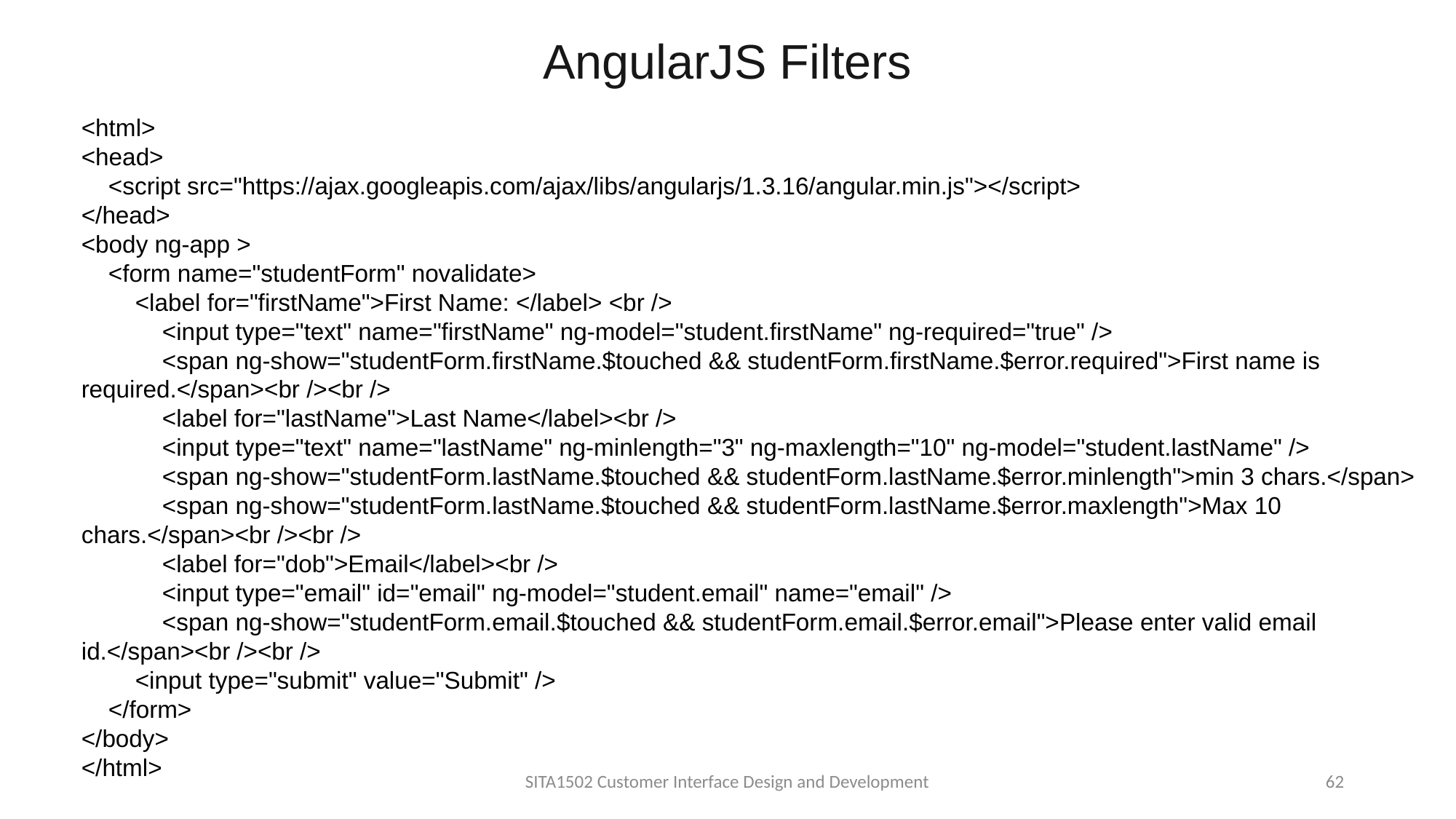

# AngularJS Filters
<html>
<head>
    <script src="https://ajax.googleapis.com/ajax/libs/angularjs/1.3.16/angular.min.js"></script>
</head>
<body ng-app >
    <form name="studentForm" novalidate>
        <label for="firstName">First Name: </label> <br />
            <input type="text" name="firstName" ng-model="student.firstName" ng-required="true" />
            <span ng-show="studentForm.firstName.$touched && studentForm.firstName.$error.required">First name is required.</span><br /><br />
            <label for="lastName">Last Name</label><br />
            <input type="text" name="lastName" ng-minlength="3" ng-maxlength="10" ng-model="student.lastName" />
            <span ng-show="studentForm.lastName.$touched && studentForm.lastName.$error.minlength">min 3 chars.</span>
            <span ng-show="studentForm.lastName.$touched && studentForm.lastName.$error.maxlength">Max 10 chars.</span><br /><br />
            <label for="dob">Email</label><br />
            <input type="email" id="email" ng-model="student.email" name="email" />
            <span ng-show="studentForm.email.$touched && studentForm.email.$error.email">Please enter valid email id.</span><br /><br />
        <input type="submit" value="Submit" />
    </form>
</body>
</html>
SITA1502 Customer Interface Design and Development
62